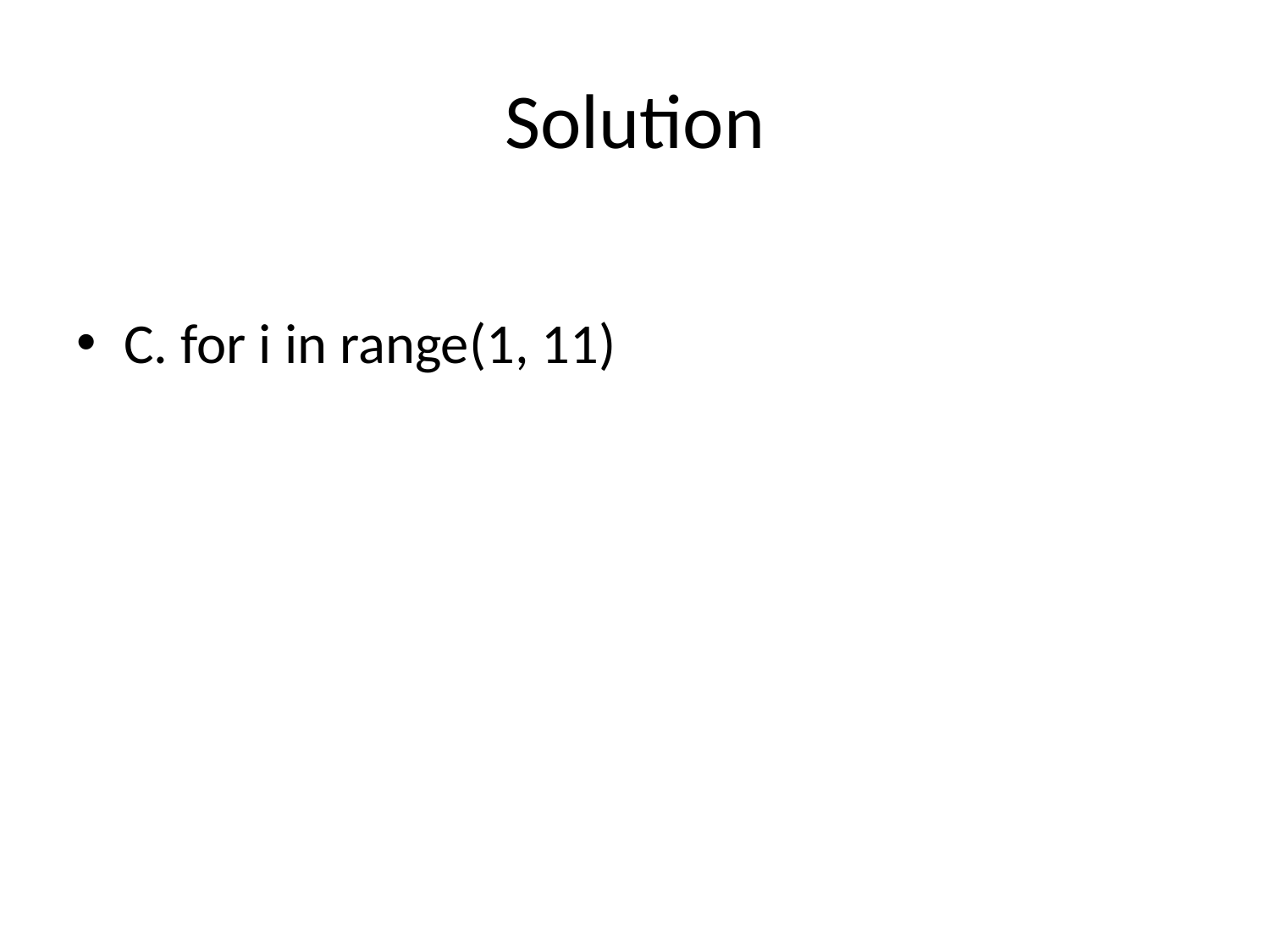

# Solution

C. for i in range(1, 11)